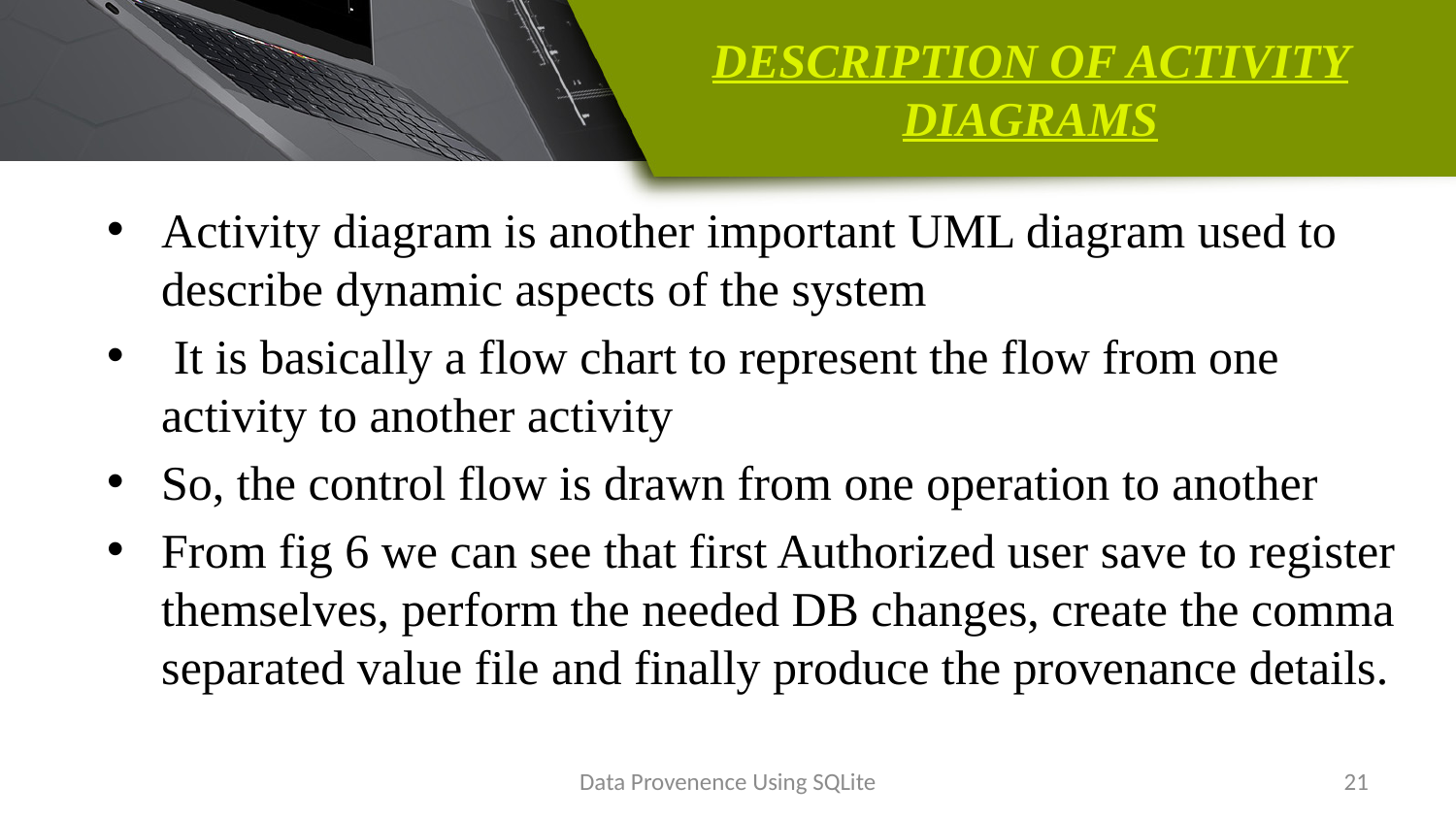

# DESCRIPTION OF ACTIVITY DIAGRAMS
Activity diagram is another important UML diagram used to describe dynamic aspects of the system
 It is basically a flow chart to represent the flow from one activity to another activity
So, the control flow is drawn from one operation to another
From fig 6 we can see that first Authorized user save to register themselves, perform the needed DB changes, create the comma separated value file and finally produce the provenance details.
Data Provenence Using SQLite
21